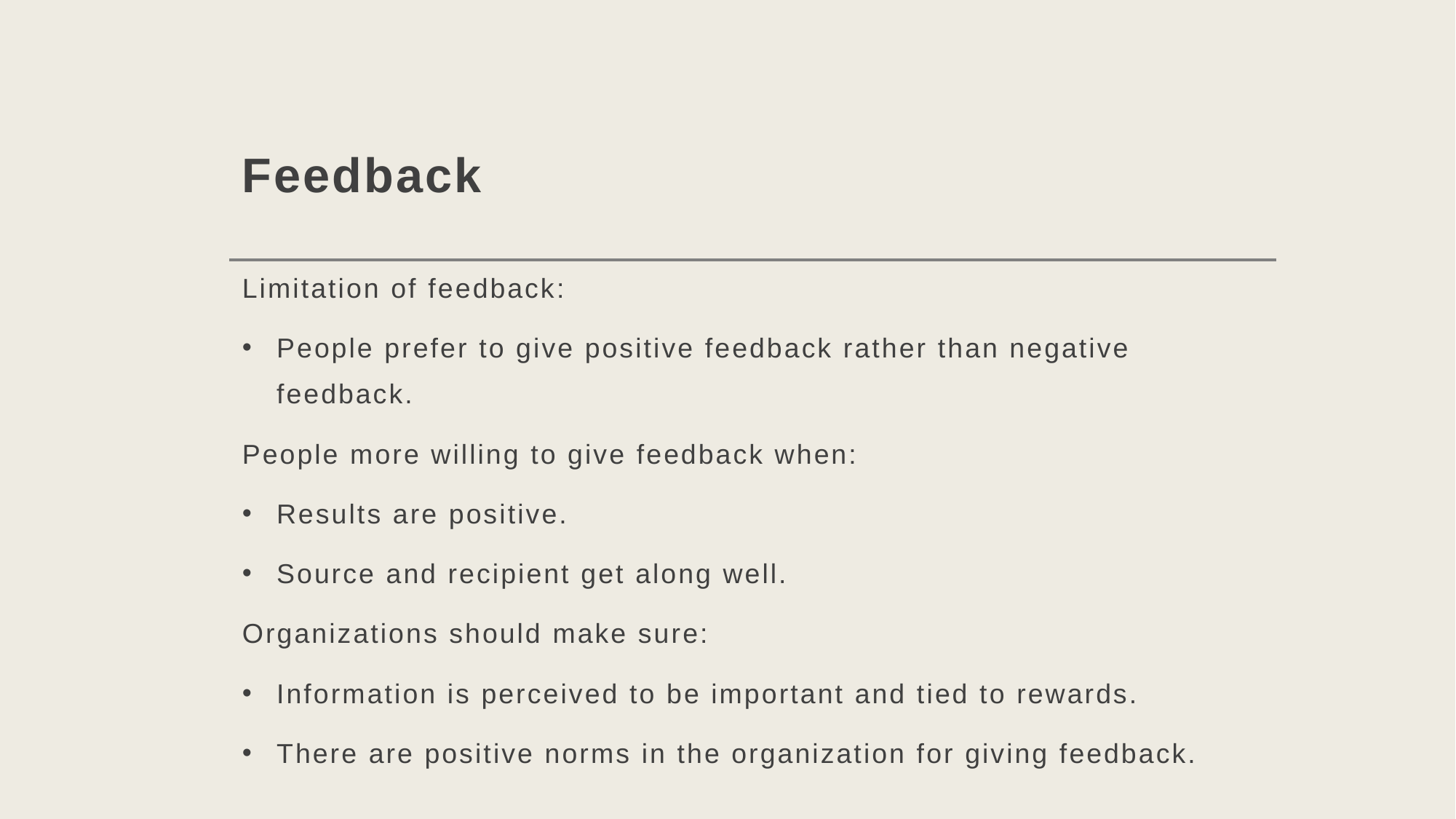

# Feedback
Limitation of feedback:
People prefer to give positive feedback rather than negative feedback.
People more willing to give feedback when:
Results are positive.
Source and recipient get along well.
Organizations should make sure:
Information is perceived to be important and tied to rewards.
There are positive norms in the organization for giving feedback.